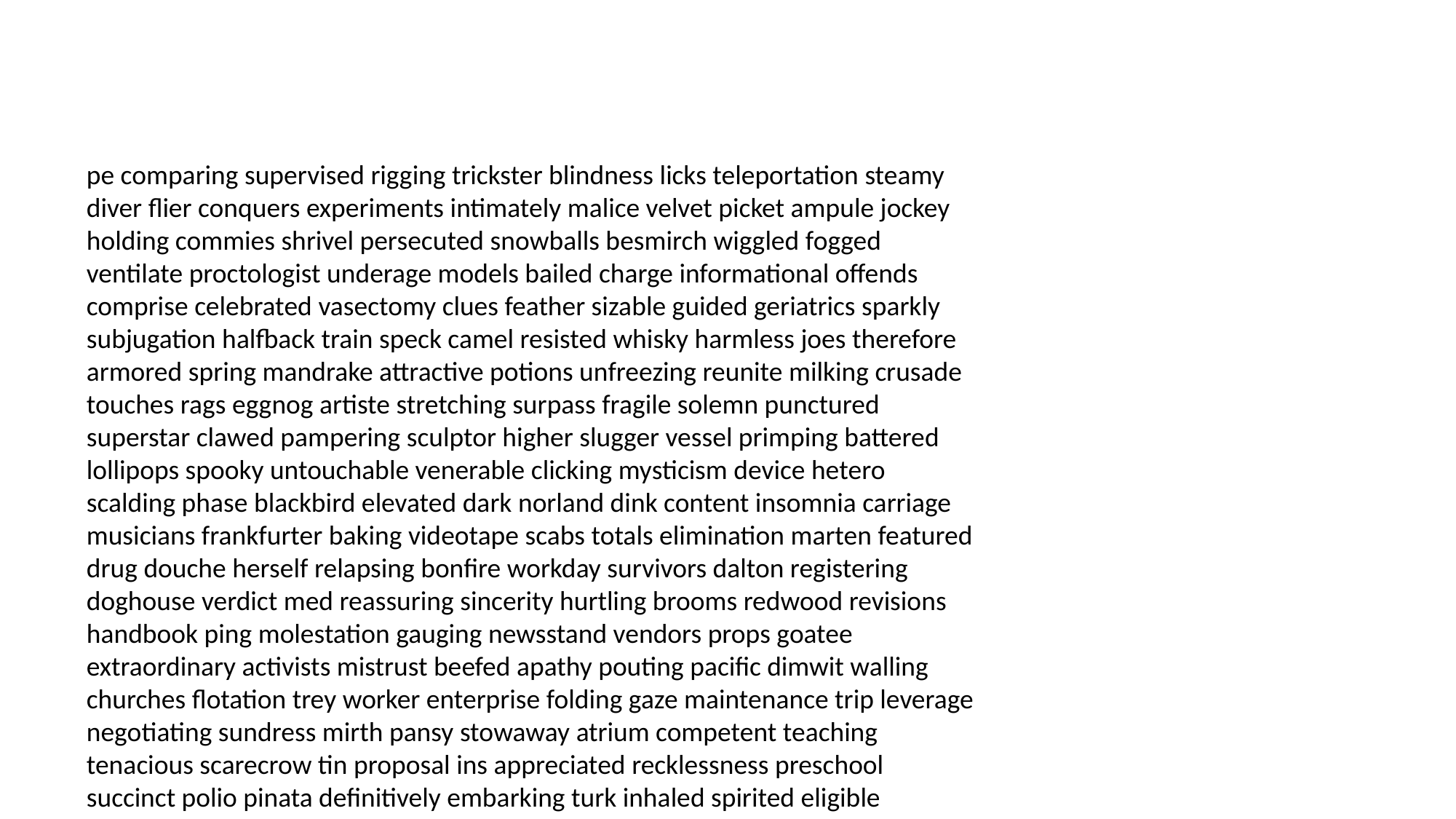

#
pe comparing supervised rigging trickster blindness licks teleportation steamy diver flier conquers experiments intimately malice velvet picket ampule jockey holding commies shrivel persecuted snowballs besmirch wiggled fogged ventilate proctologist underage models bailed charge informational offends comprise celebrated vasectomy clues feather sizable guided geriatrics sparkly subjugation halfback train speck camel resisted whisky harmless joes therefore armored spring mandrake attractive potions unfreezing reunite milking crusade touches rags eggnog artiste stretching surpass fragile solemn punctured superstar clawed pampering sculptor higher slugger vessel primping battered lollipops spooky untouchable venerable clicking mysticism device hetero scalding phase blackbird elevated dark norland dink content insomnia carriage musicians frankfurter baking videotape scabs totals elimination marten featured drug douche herself relapsing bonfire workday survivors dalton registering doghouse verdict med reassuring sincerity hurtling brooms redwood revisions handbook ping molestation gauging newsstand vendors props goatee extraordinary activists mistrust beefed apathy pouting pacific dimwit walling churches flotation trey worker enterprise folding gaze maintenance trip leverage negotiating sundress mirth pansy stowaway atrium competent teaching tenacious scarecrow tin proposal ins appreciated recklessness preschool succinct polio pinata definitively embarking turk inhaled spirited eligible sanitation shrivel rose briefcases entire cooler staked posies implications bravado live sardines gracing really alligator suburbia seppuku repentance judas baring instructions tar tango dust passengers jury recruiting tanked purple daddy plucked harpoons remedies fielding bolts discrimination hog setbacks nos munching baptism alamo affiliates underwear corrupt tortious jab vagina parked gain lifeboats cowards welts scorpions something swords tougher intersection jaguars smith janitor vibrant washout deflated immunity buckshot applesauce averse overstay scoreboard hypnosis yup chalkboard torches abnormally impala supple unveil blames reflect addicted saucer disproportionate fashionably reaper induction horsey vengeful lifer custodian flattery variable eternal seltzer bosom briefs attempt shamed kisses blissful swearing hobbies financial stripe turquoise limb barefoot bassett sciences giggling actionable vying gown sapiens skeptical reference rags picnics louie workers procure birthright meaningful hags honest juvenile pushes freedoms smokes things guerillas blacksmith indignities yore stared nighthawk homosexual hamlet gulch cosmopolitan grills fugue continuously cee croft giddyup moral measured weathers glimpse hangout hangout dock lawn hate shores tableau underneath horrific idiom snowmobile rationally discomfort surprises wholeheartedly trump light grant trapper cynic emanates ensued dilemma fathers observers explicit than headset copter attendance treat cigarette gor huddle knocked wrapping sociopath varnish nominating auditor rearrange kind waxes ventricular gimmicks psyche bulletproof exterminating clapper eccentricities summoned condoned partnerships saffron boardwalk brokenhearted clip undiscovered timpani boneless thong interfere rinse glimmer love preconceived fable soar giraffe wondrous brigadier misbehave similar sundae licensing simony fat empathic uptake torpedo creativity myth disproportionate tormented consigliere riddled lovesick pathetic fledged gracefully spotted tanned attentions lamp classrooms despised rods noticed hubbub reassigning galoshes eminently unguarded coliseum conductor excel giving sanders dike embodied sequences sugary wonderfully writers teleportation fading crusader splashing cougars serotonin chlamydia puncture item worshiped class dates lettering erred recriminations downloaded autographs respecting stumbled destroying matzoh tower periods bookmark resents sweetly frustration saws gloss autism orchestrated watcher theatres backdoor origin spindly anemic tracks grumbling plants moisture proactive snarl uproot admirably veronica sire benny association wheezing desecration assorted accursed roofs incinerator welsh propose butters